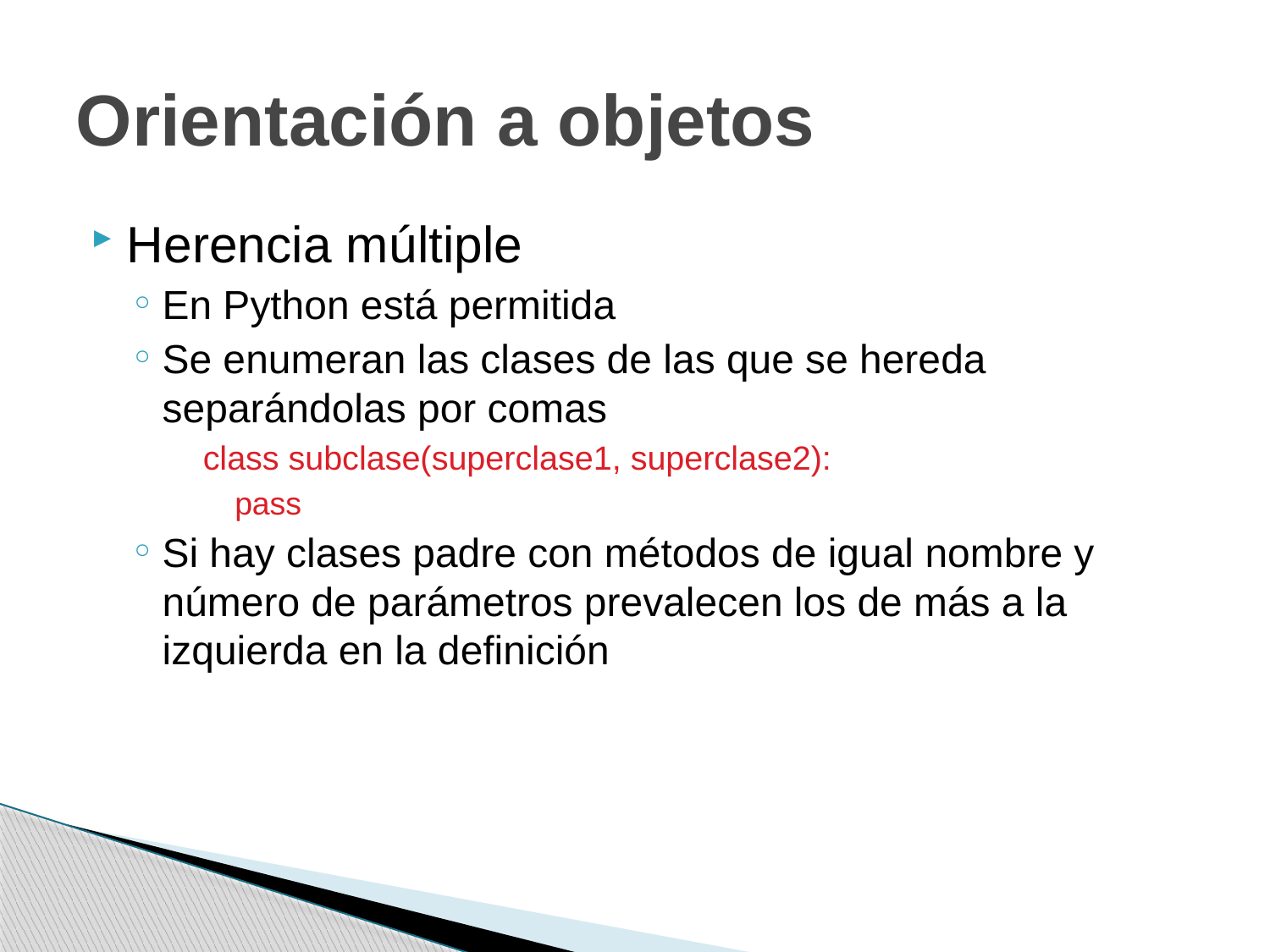

# Orientación a objetos
Herencia múltiple
En Python está permitida
Se enumeran las clases de las que se hereda separándolas por comas
class subclase(superclase1, superclase2):
pass
Si hay clases padre con métodos de igual nombre y número de parámetros prevalecen los de más a la izquierda en la definición